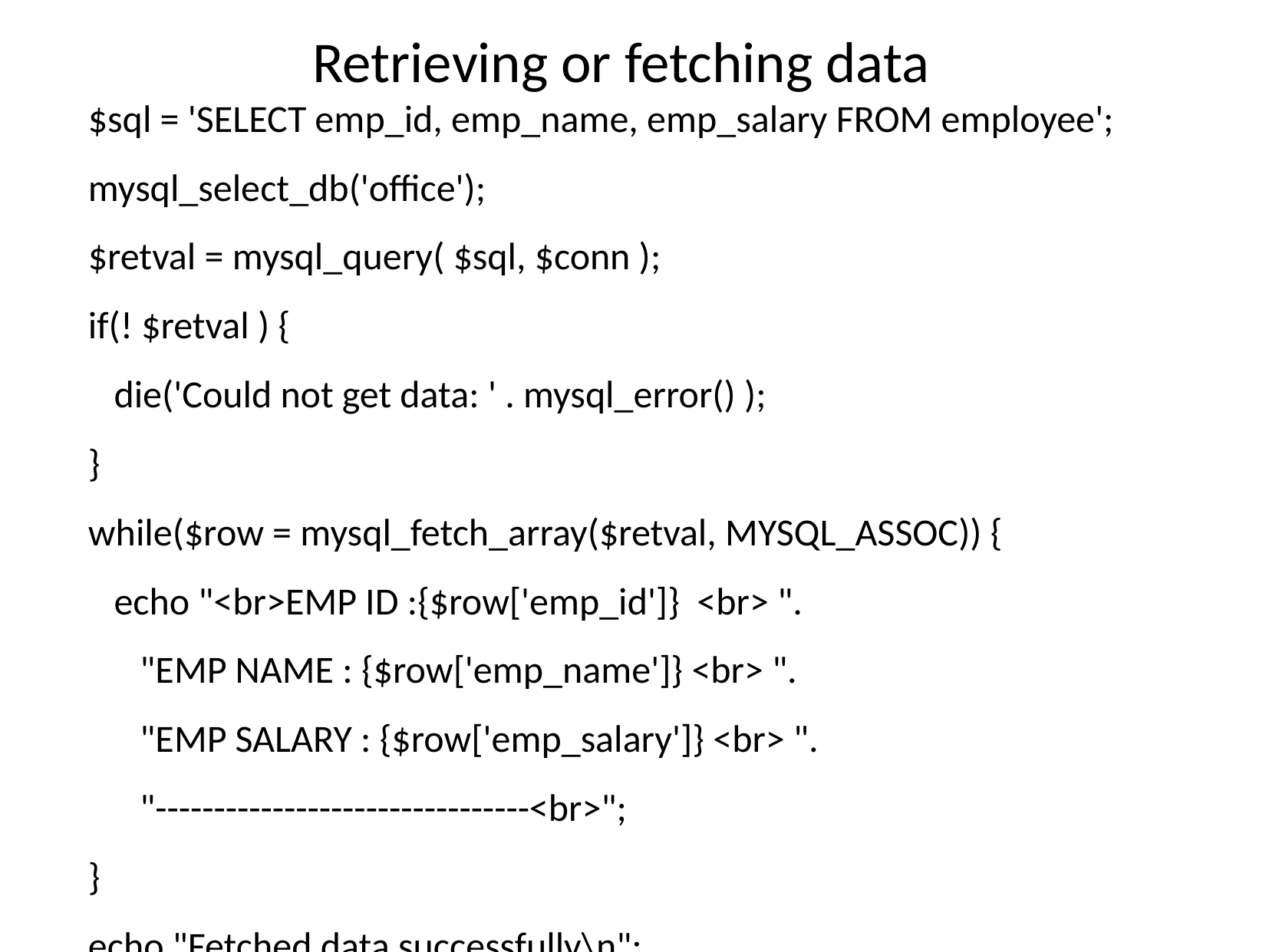

# Retrieving or fetching data
   $sql = 'SELECT emp_id, emp_name, emp_salary FROM employee';
   mysql_select_db('office');
   $retval = mysql_query( $sql, $conn );
   if(! $retval ) {
      die('Could not get data: ' . mysql_error() );
   }
   while($row = mysql_fetch_array($retval, MYSQL_ASSOC)) {
      echo "<br>EMP ID :{$row['emp_id']}  <br> ".
         "EMP NAME : {$row['emp_name']} <br> ".
         "EMP SALARY : {$row['emp_salary']} <br> ".
         "--------------------------------<br>";
   }
   echo "Fetched data successfully\n";